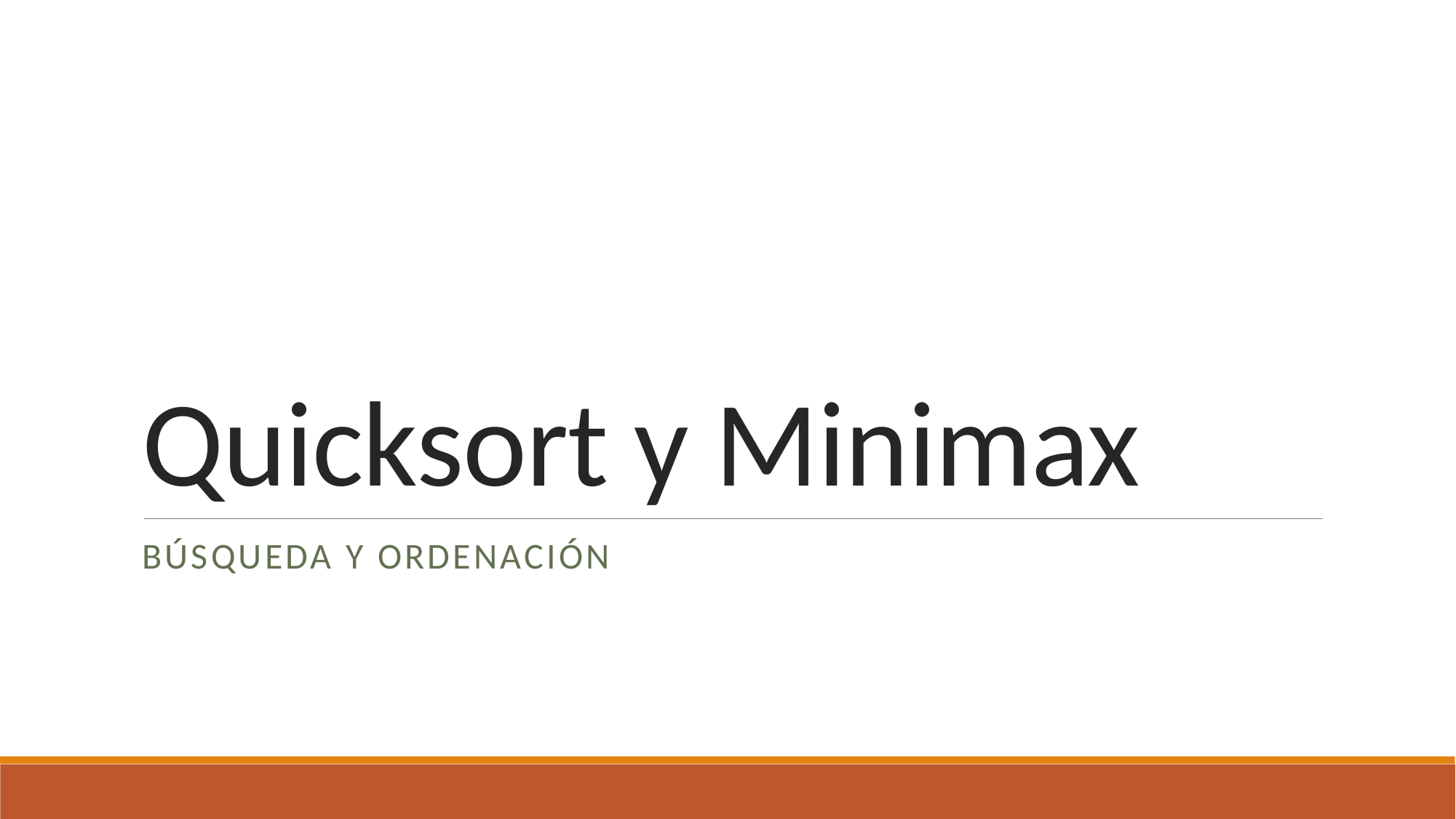

# Quicksort y Minimax
Búsqueda y ordenación